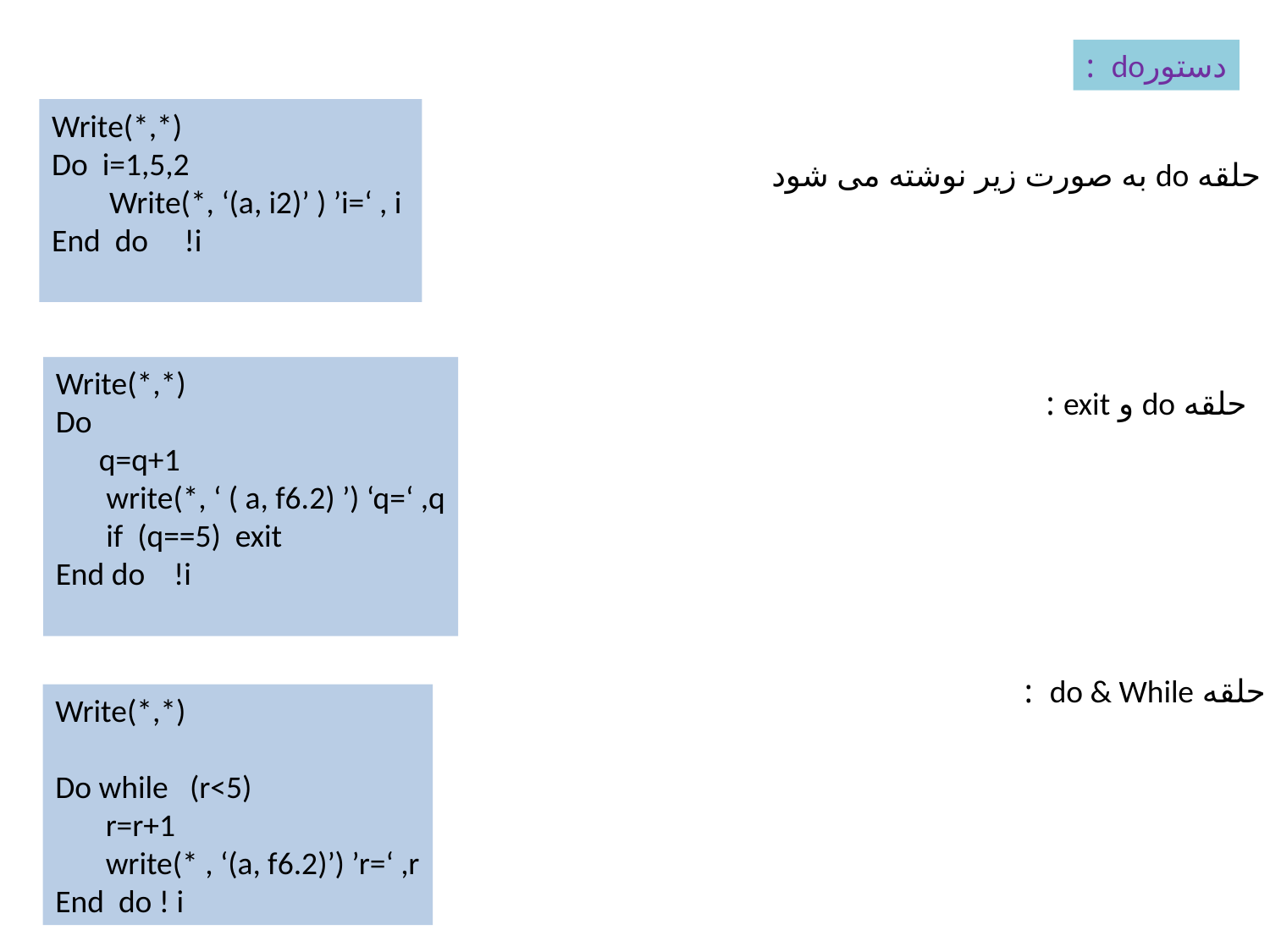

دستورdo  :
Write(*,*)
Do  i=1,5,2
        Write(*, ‘(a, i2)’ ) ’i=‘ , i
End  do     !i

حلقه do به صورت زیر نوشته می شود
Write(*,*)
Do
      q=q+1
       write(*, ‘ ( a, f6.2) ’) ‘q=‘ ,q
       if  (q==5)  exit
End do    !i

حلقه do و exit :
حلقه do & While  :
Write(*,*)

Do while   (r<5)
       r=r+1
       write(* , ‘(a, f6.2)’) ’r=‘ ,r
End  do ! i